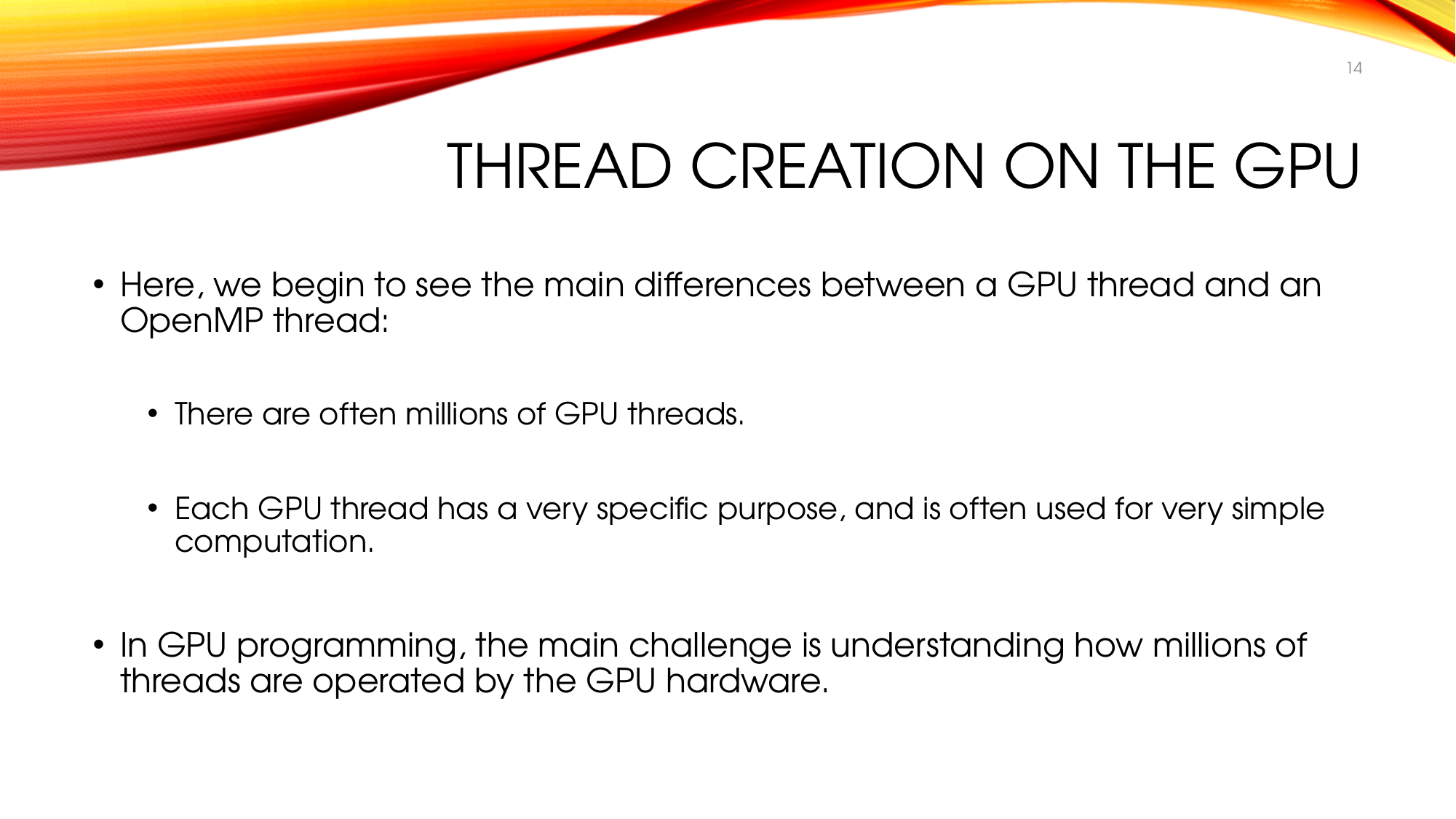

14
# THREAD CREATION ON THE GPU
Here, we begin to see the main differences between a GPU thread and an OpenMP thread:

There are often millions of GPU threads.

Each GPU thread has a very specific purpose, and is often used for very simple computation.

In GPU programming, the main challenge is understanding how millions of threads are operated by the GPU hardware.